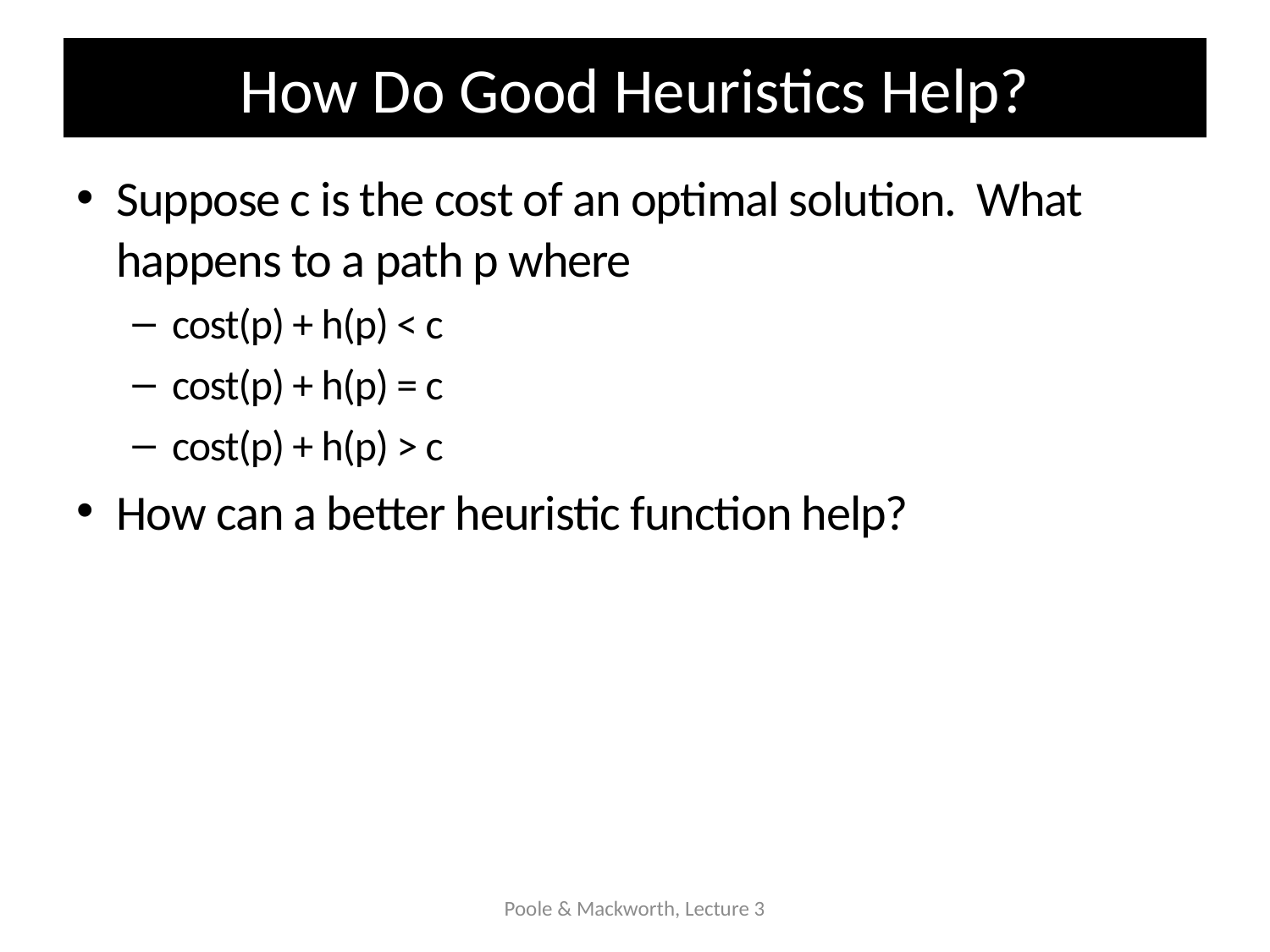

# How Do Good Heuristics Help?
Suppose c is the cost of an optimal solution.  What happens to a path p where
cost(p) + h(p) < c
cost(p) + h(p) = c
cost(p) + h(p) > c
How can a better heuristic function help?

Poole & Mackworth, Lecture 3